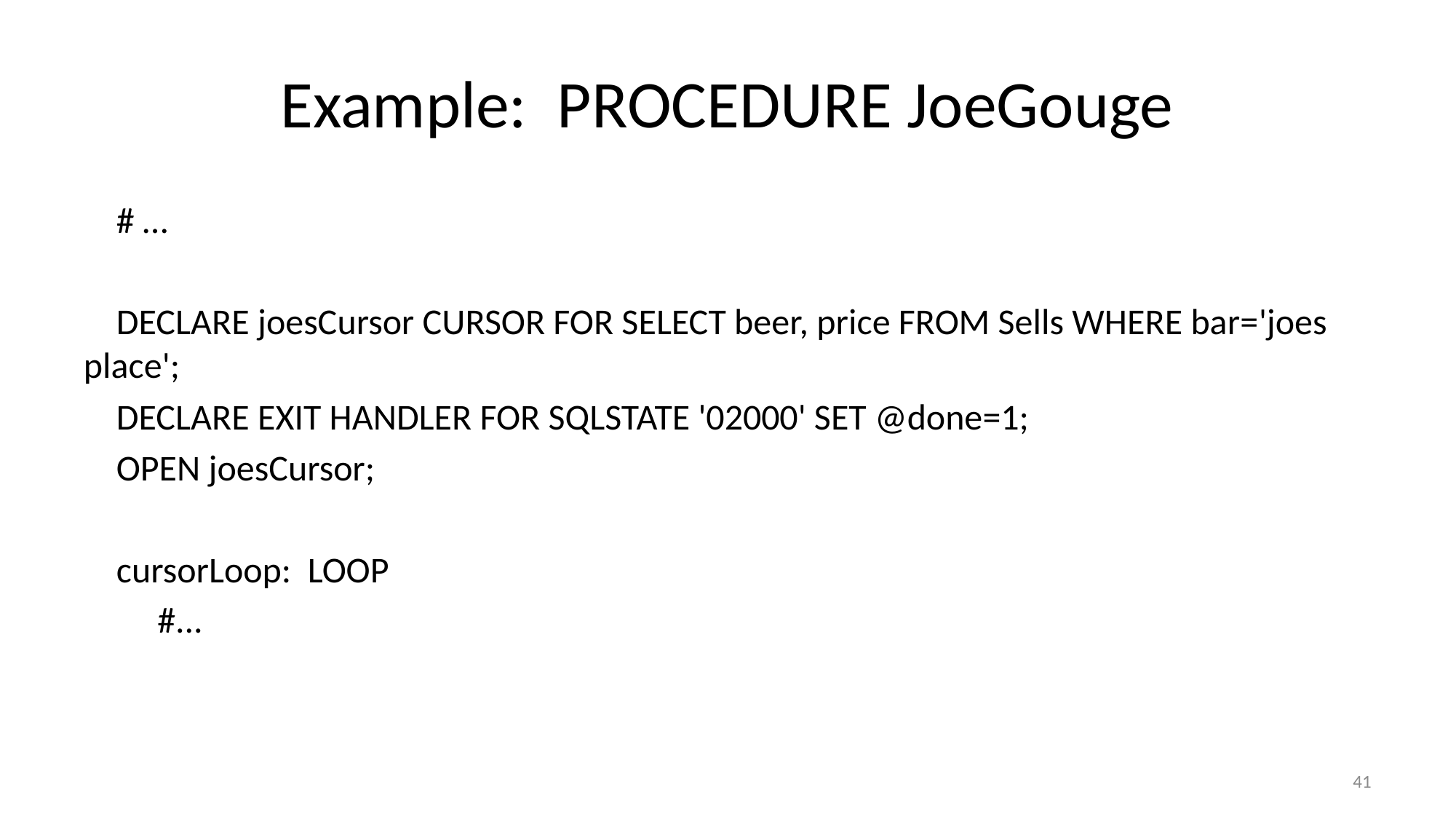

# Example:  PROCEDURE JoeGouge
    # …

    DECLARE joesCursor CURSOR FOR SELECT beer, price FROM Sells WHERE bar='joes place';
    DECLARE EXIT HANDLER FOR SQLSTATE '02000' SET @done=1;
    OPEN joesCursor;

    cursorLoop:  LOOP
         #...

41